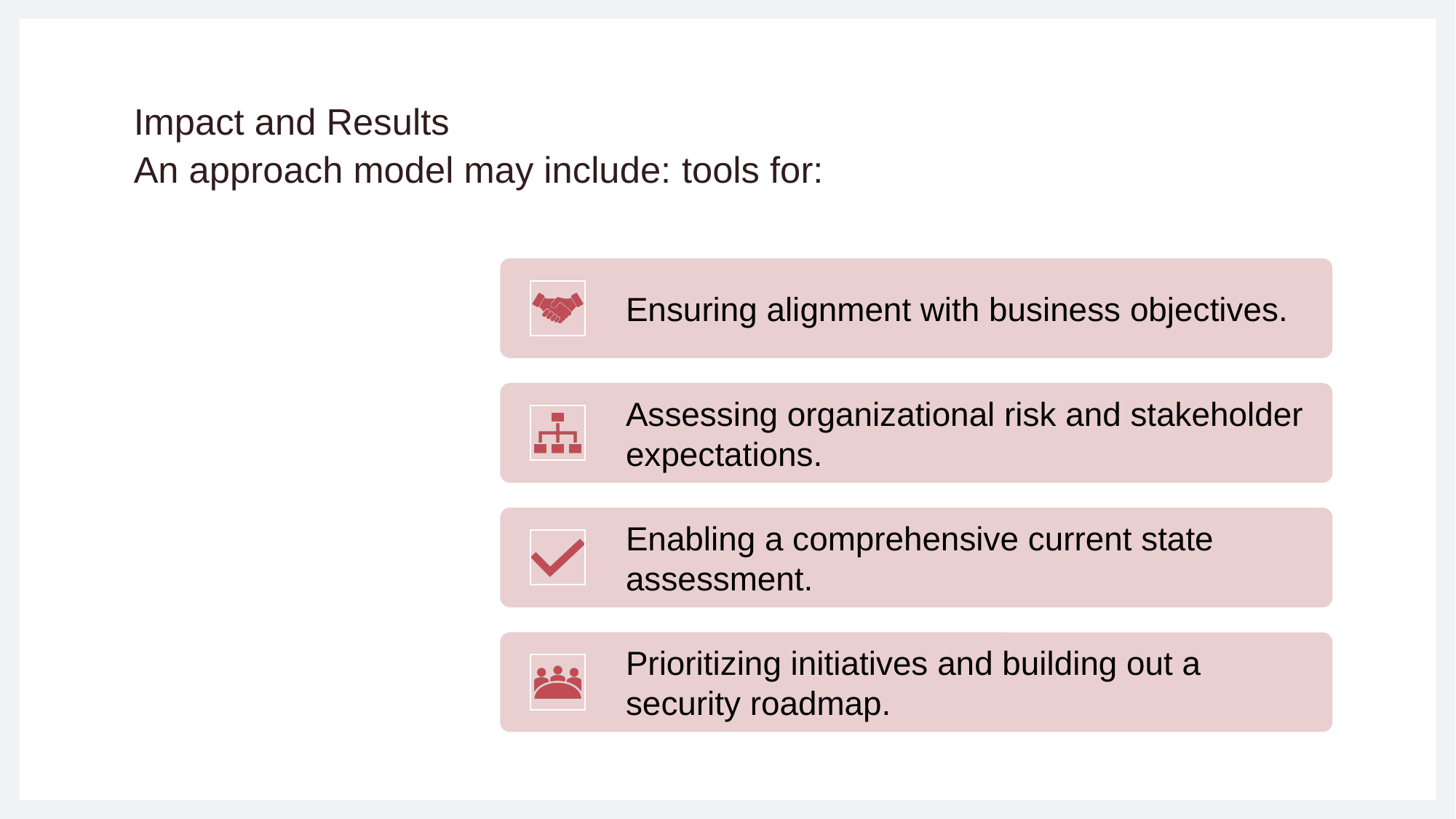

# Impact and Results An approach model may include: tools for:
Ensuring alignment with business objectives.
Assessing organizational risk and stakeholder expectations.
Enabling a comprehensive current state assessment.
Prioritizing initiatives and building out a security roadmap.